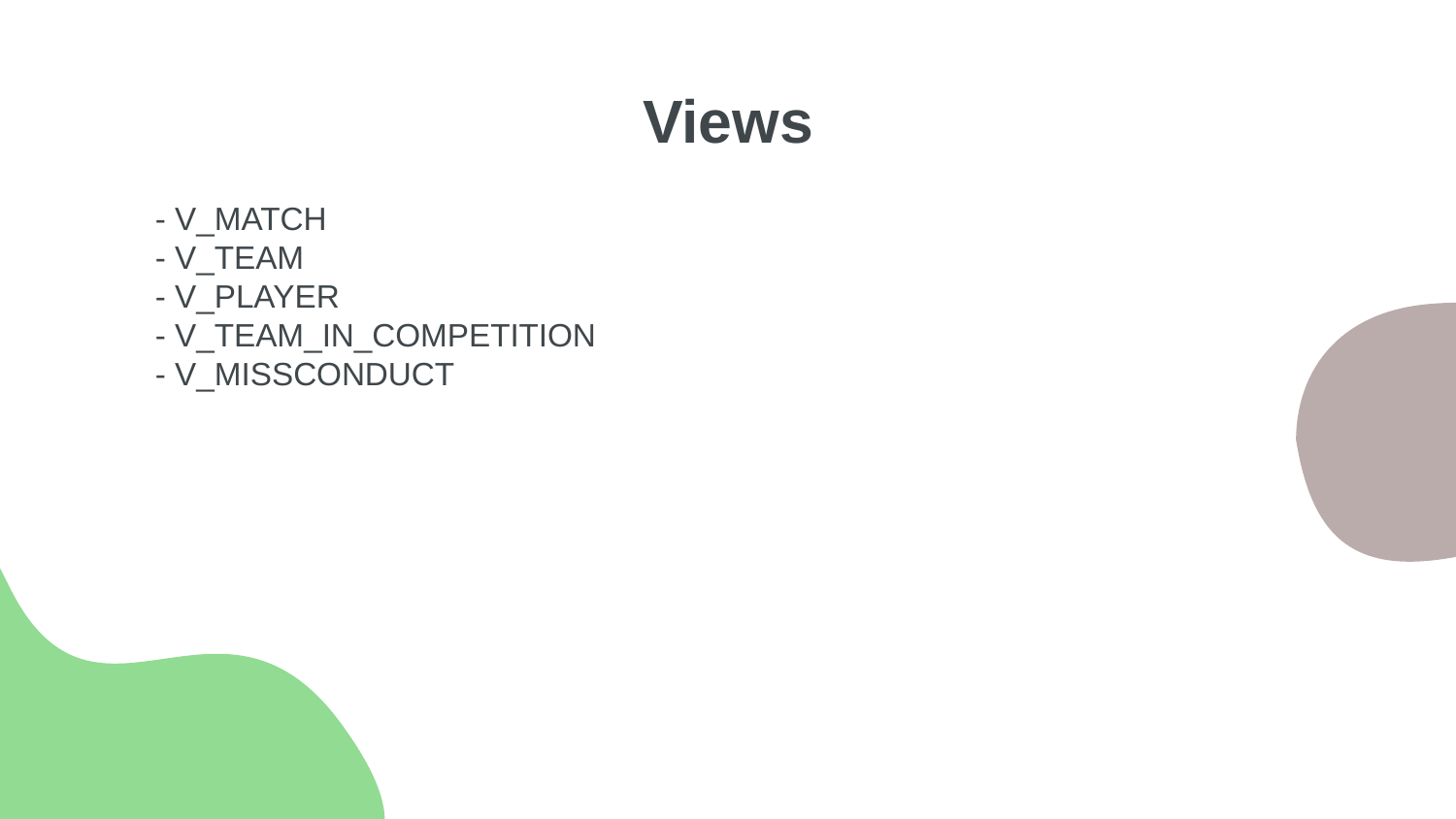

# Views
- V_MATCH
- V_TEAM
- V_PLAYER
- V_TEAM_IN_COMPETITION
- V_MISSCONDUCT